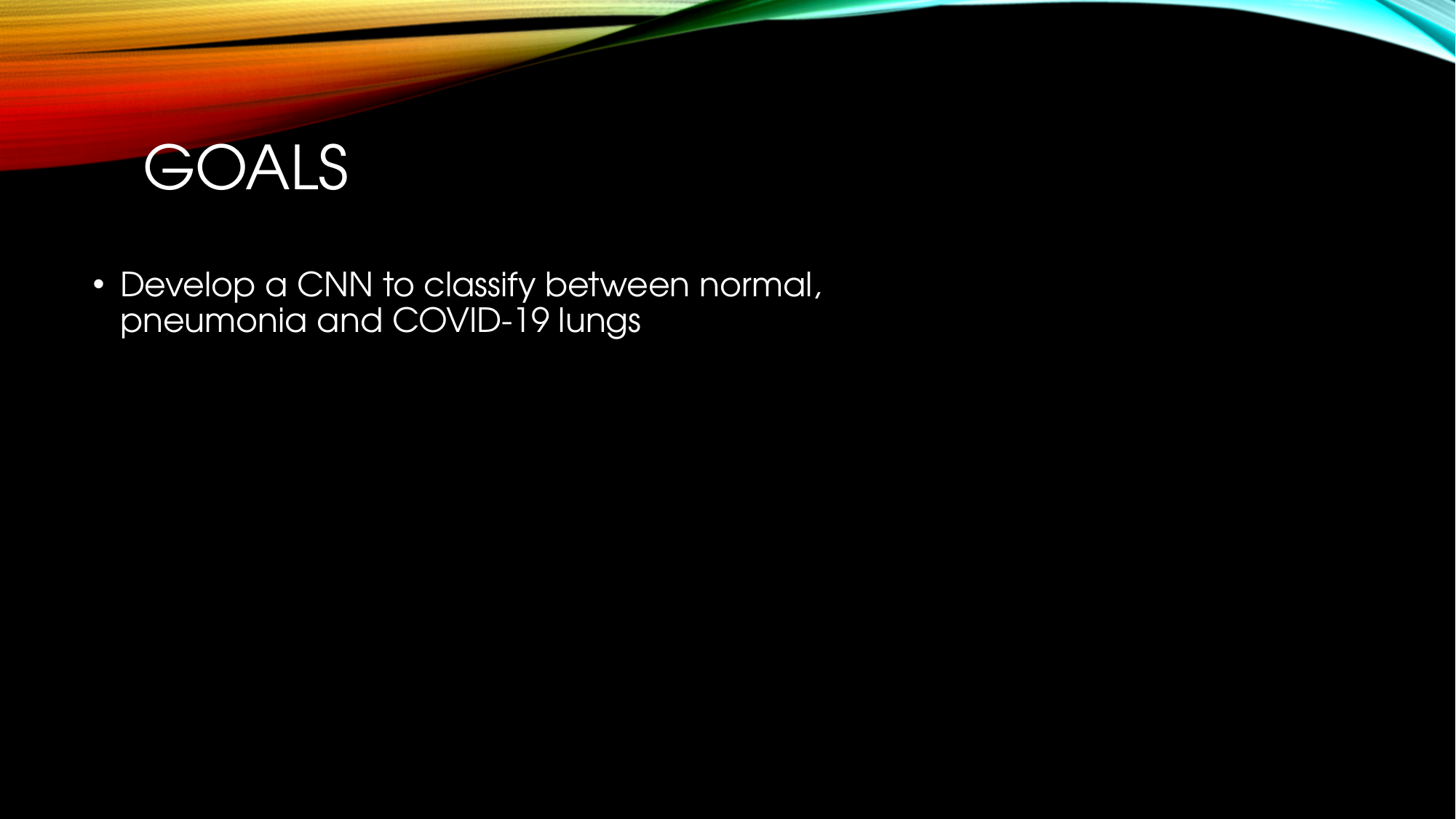

# Goals
Develop a CNN to classify between normal, pneumonia and COVID-19 lungs